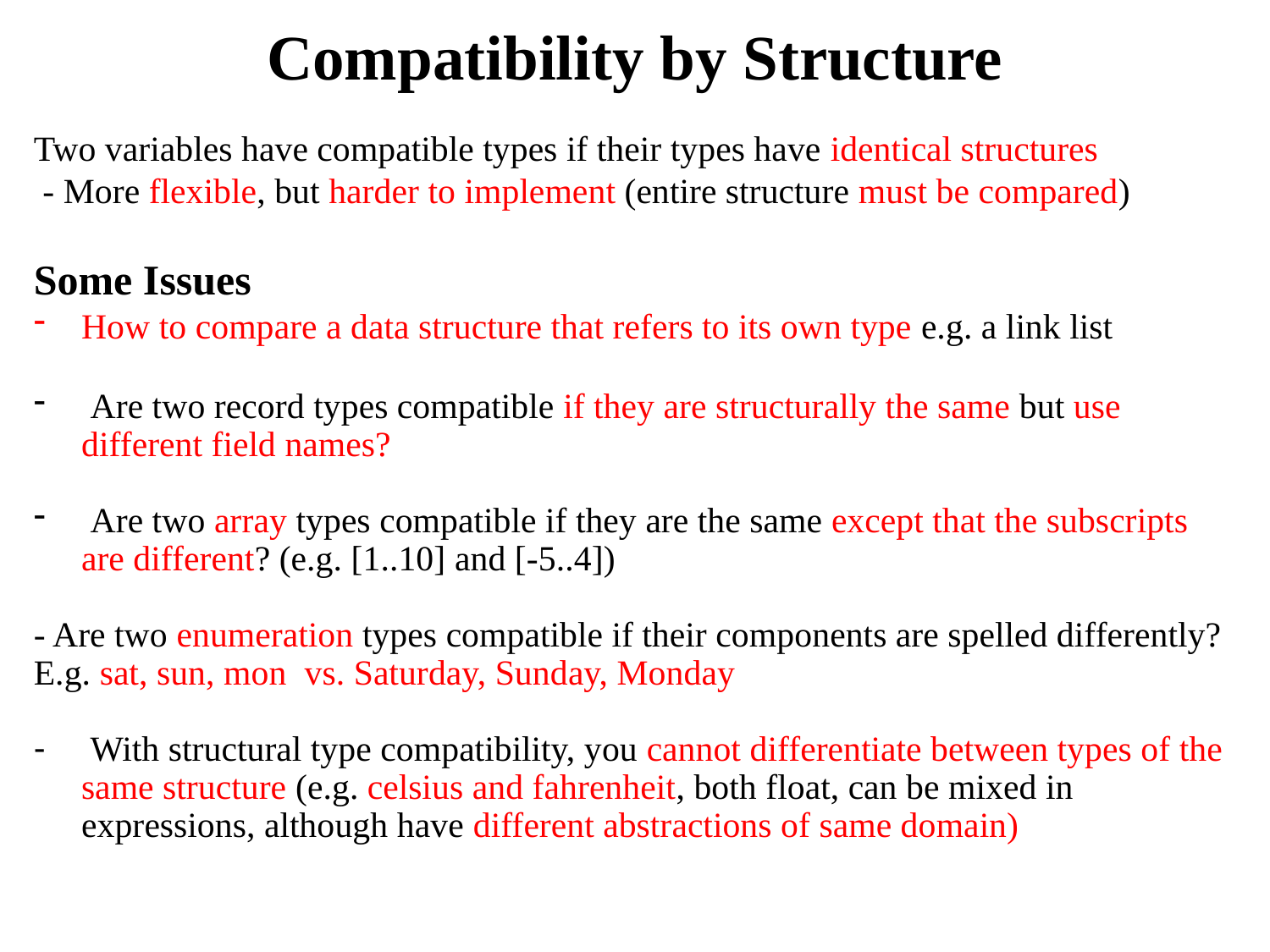

Compatibility by Structure
Two variables have compatible types if their types have identical structures
 - More flexible, but harder to implement (entire structure must be compared)

Some Issues
How to compare a data structure that refers to its own type e.g. a link list

 Are two record types compatible if they are structurally the same but use different field names?

 Are two array types compatible if they are the same except that the subscripts are different? (e.g. [1..10] and [-5..4])

- Are two enumeration types compatible if their components are spelled differently? E.g. sat, sun, mon  vs. Saturday, Sunday, Monday

 With structural type compatibility, you cannot differentiate between types of the same structure (e.g. celsius and fahrenheit, both float, can be mixed in expressions, although have different abstractions of same domain)